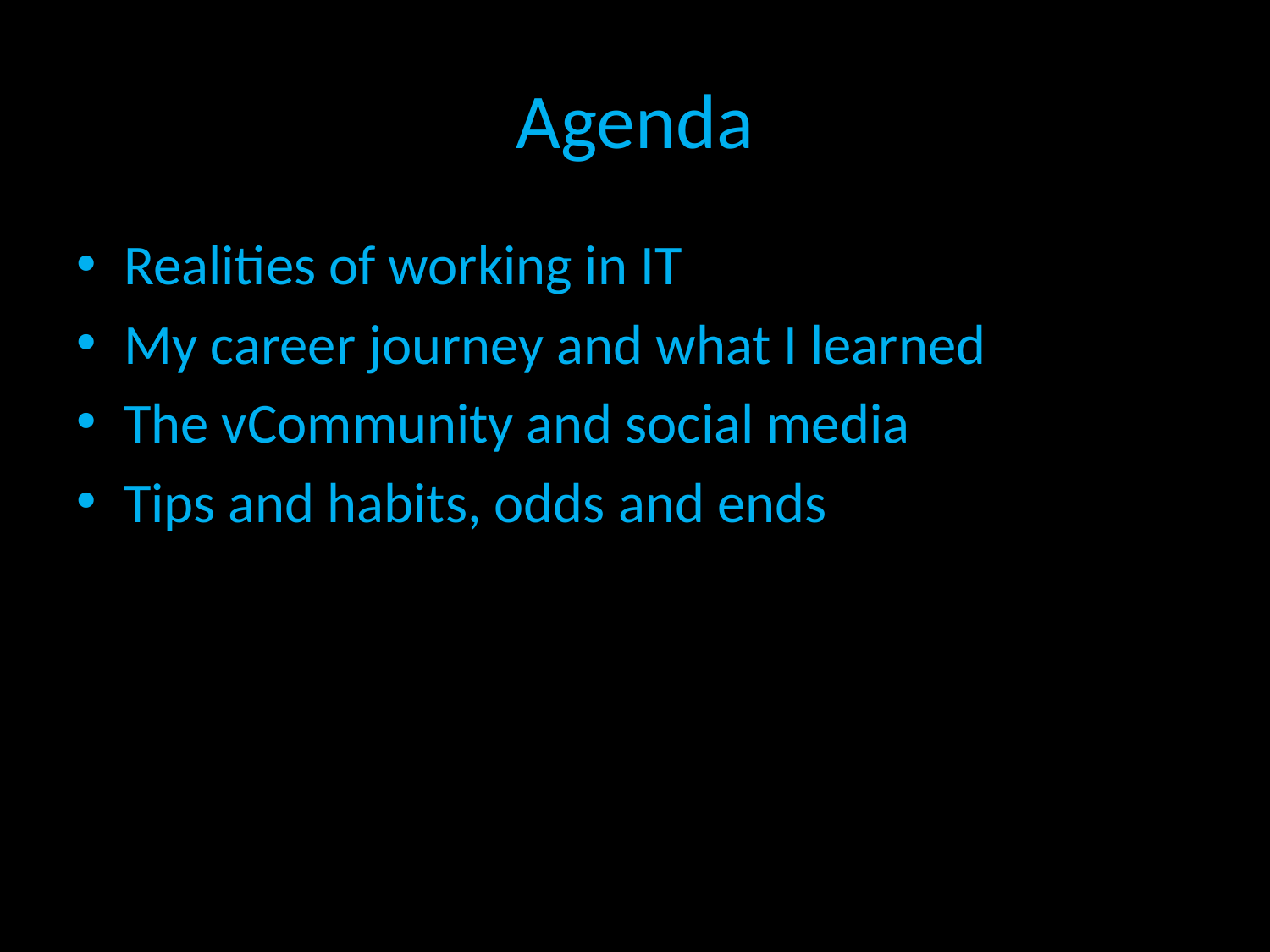

# Agenda
Realities of working in IT
My career journey and what I learned
The vCommunity and social media
Tips and habits, odds and ends